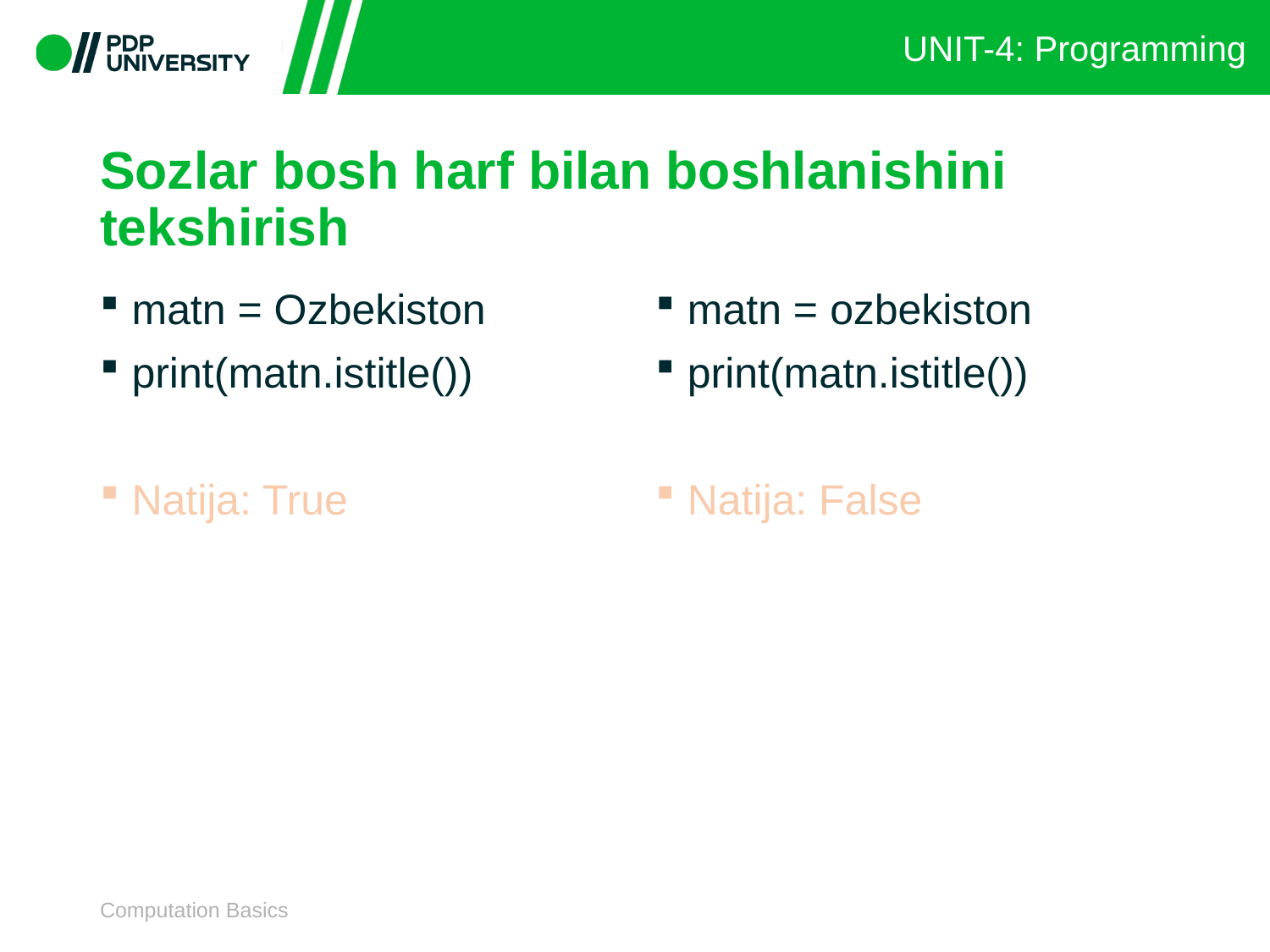

# Sozlar bosh harf bilan boshlanishini tekshirish
matn = ozbekiston
print(matn.istitle())

Natija: False
matn = Ozbekiston
print(matn.istitle())

Natija: True
16
Computation Basics